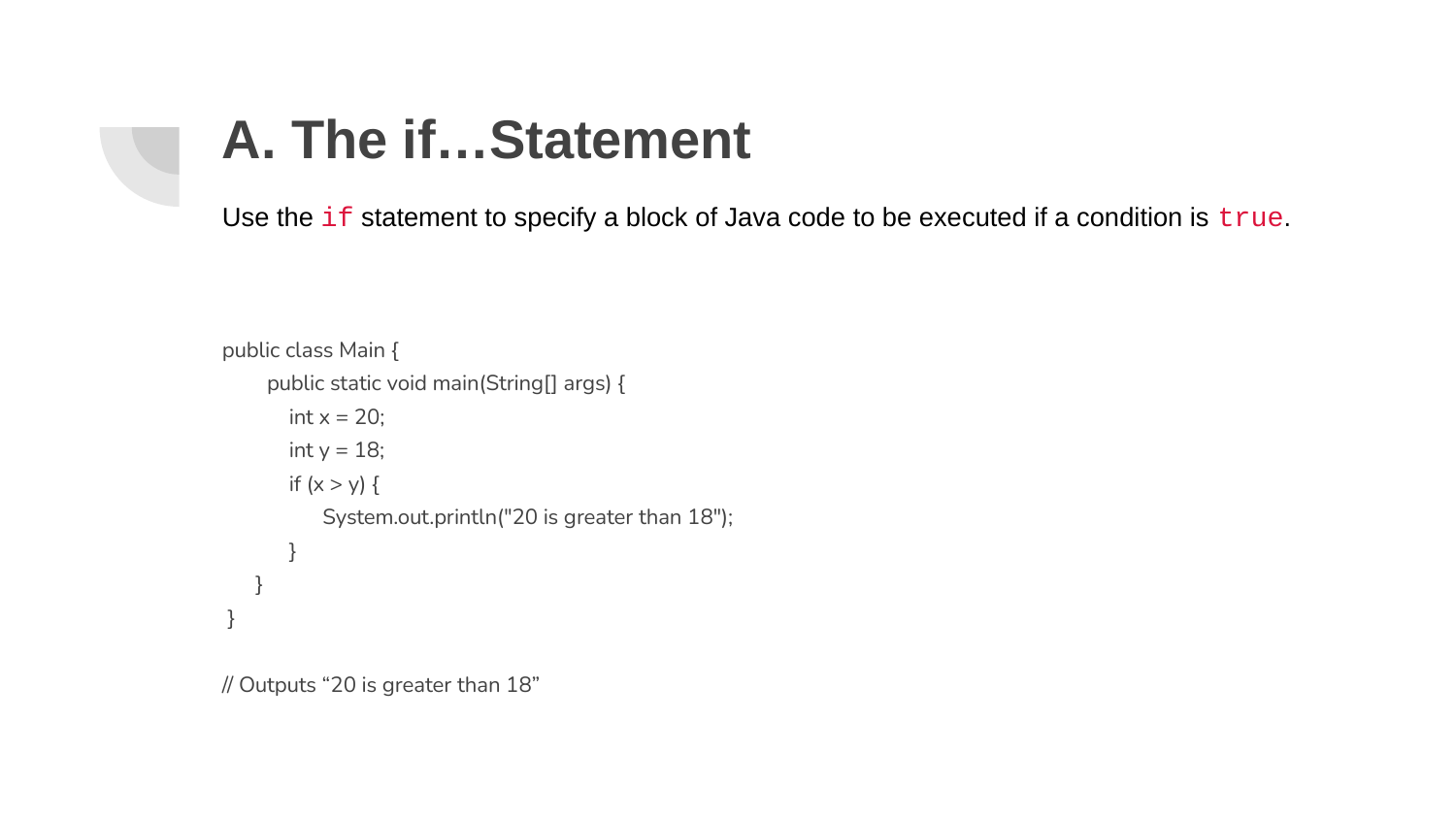

# A. The if…Statement
Use the if statement to specify a block of Java code to be executed if a condition is true.

public class Main {
        public static void main(String[] args) {
            int x = 20;
            int y = 18;
            if (x > y) {
                  System.out.println("20 is greater than 18");
            }
      }
 }

// Outputs “20 is greater than 18”